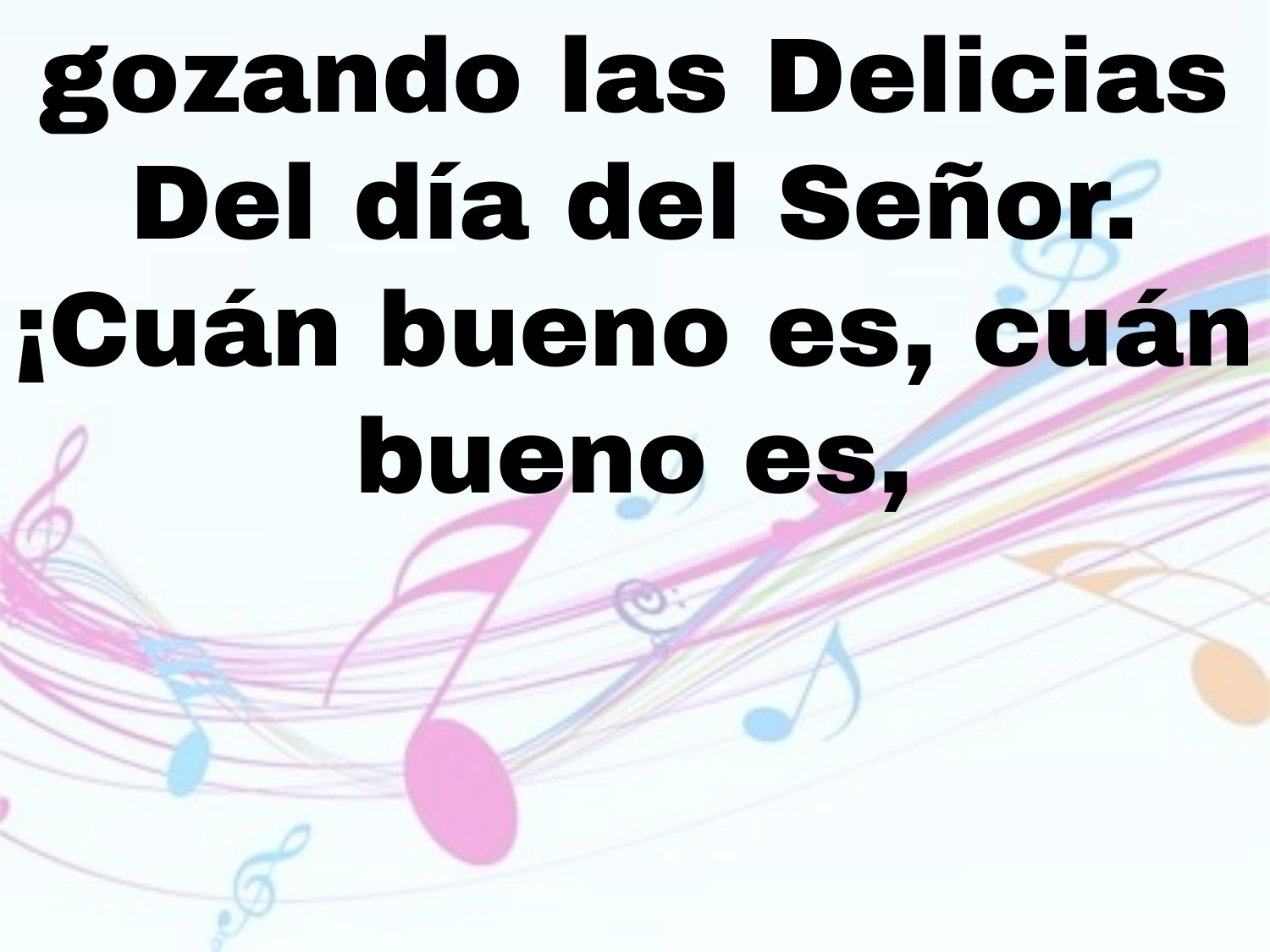

gozando las Delicias Del día del Señor. ¡Cuán bueno es, cuán bueno es,